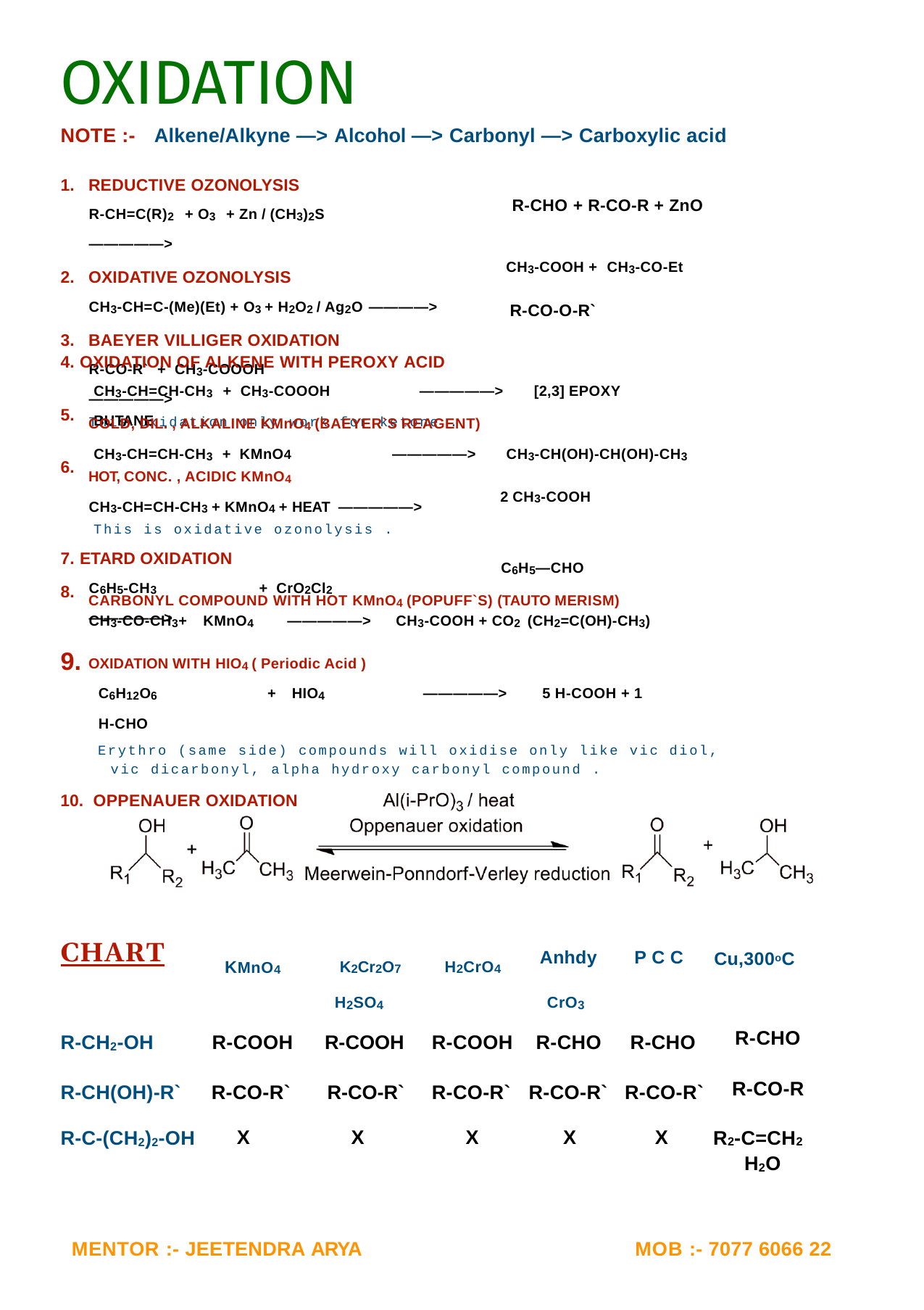

# OXIDATION
NOTE :-	Alkene/Alkyne —> Alcohol —> Carbonyl —> Carboxylic acid
REDUCTIVE OZONOLYSIS
R-CH=C(R)2   + O3   + Zn / (CH3)2S	—————>
OXIDATIVE OZONOLYSIS
CH3-CH=C-(Me)(Et) + O3 + H2O2 / Ag2O ————>
BAEYER VILLIGER OXIDATION
R-CO-R`  +  CH3-COOOH	—————>
This oxidation only work for ketone .
R-CHO + R-CO-R + ZnO
CH3-COOH + CH3-CO-Et
R-CO-O-R`
4. OXIDATION OF ALKENE WITH PEROXY ACID
CH3-CH=CH-CH3  +  CH3-COOOH	—————>	[2,3] EPOXY BUTANE
5.
COLD, DIL. , ALKALINE KMnO4 (BAEYER`S REAGENT)
CH3-CH=CH-CH3   +  KMnO4	—————>	CH3-CH(OH)-CH(OH)-CH3
6.
HOT, CONC. , ACIDIC KMnO4
CH3-CH=CH-CH3 + KMnO4 + HEAT —————>
This is oxidative ozonolysis .
7. ETARD OXIDATION
C6H5-CH3	+  CrO2Cl2	—————>
2 CH3-COOH
C6H5—CHO
8.
CARBONYL COMPOUND WITH HOT KMnO4 (POPUFF`S) (TAUTO MERISM)
CH3-CO-CH3	+  KMnO4	—————>	CH3-COOH + CO2  (CH2=C(OH)-CH3)
OXIDATION WITH HIO4 ( Periodic Acid )
C6H12O6	+  HIO4	—————>	5 H-COOH + 1 H-CHO
Erythro (same side) compounds will oxidise only like vic diol,  vic dicarbonyl, alpha hydroxy carbonyl compound .
OPPENAUER OXIDATION

| CHART | KMnO4 | K2Cr2O7 | H2CrO4 | Anhdy | P C C |
| --- | --- | --- | --- | --- | --- |
|  |  | H2SO4 |  | CrO3 |  |
| R-CH2-OH | R-COOH | R-COOH | R-COOH | R-CHO | R-CHO |
| R-CH(OH)-R` | R-CO-R` | R-CO-R` | R-CO-R` | R-CO-R` | R-CO-R` |
Cu,300oC
R-CHO

R-CO-R
R-C-(CH2)2-OH
X
X
X
X
X
R2-C=CH2  H2O

MENTOR :- JEETENDRA ARYA
MOB :- 7077 6066 22